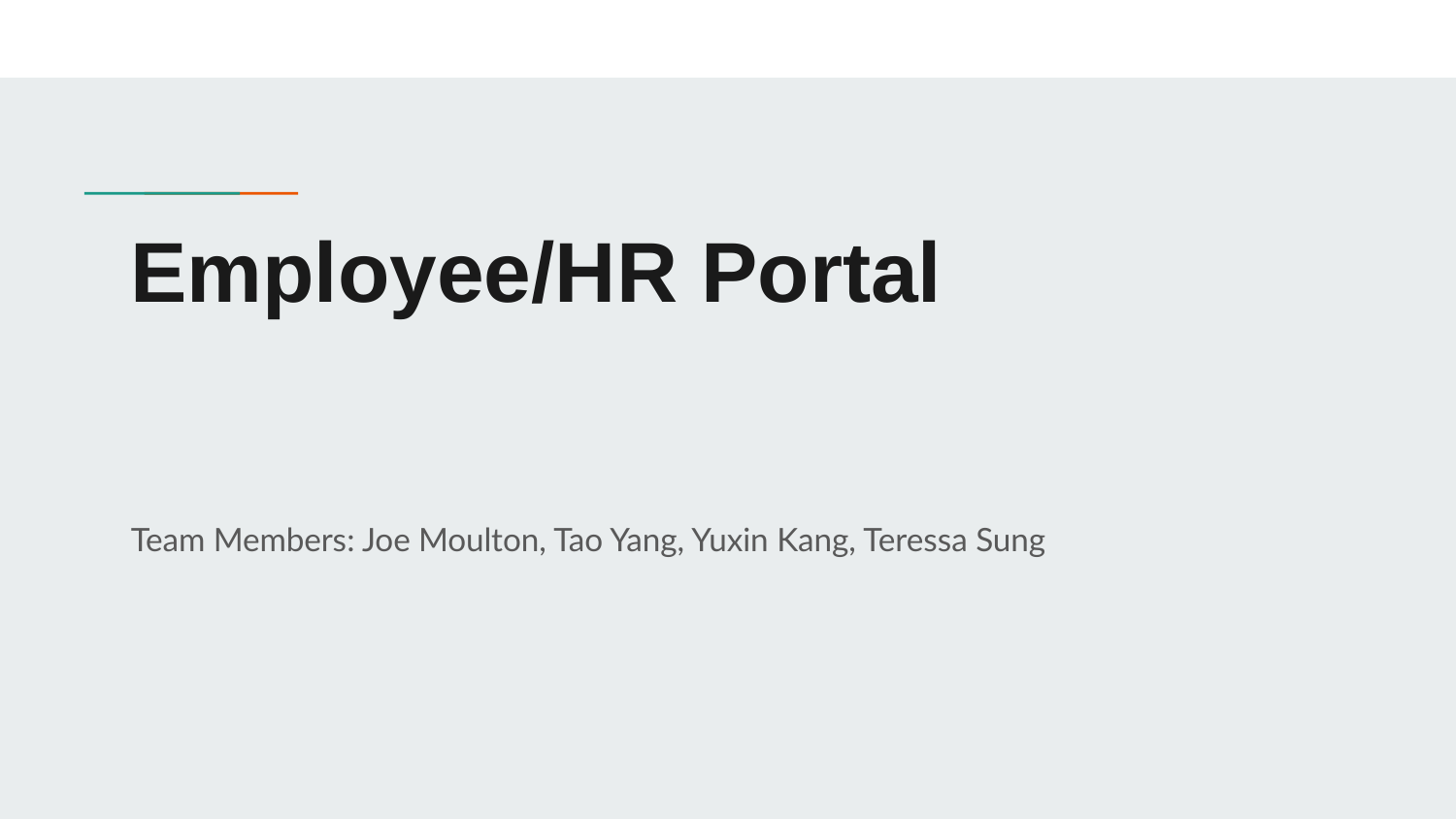

# Employee/HR Portal
Team Members: Joe Moulton, Tao Yang, Yuxin Kang, Teressa Sung